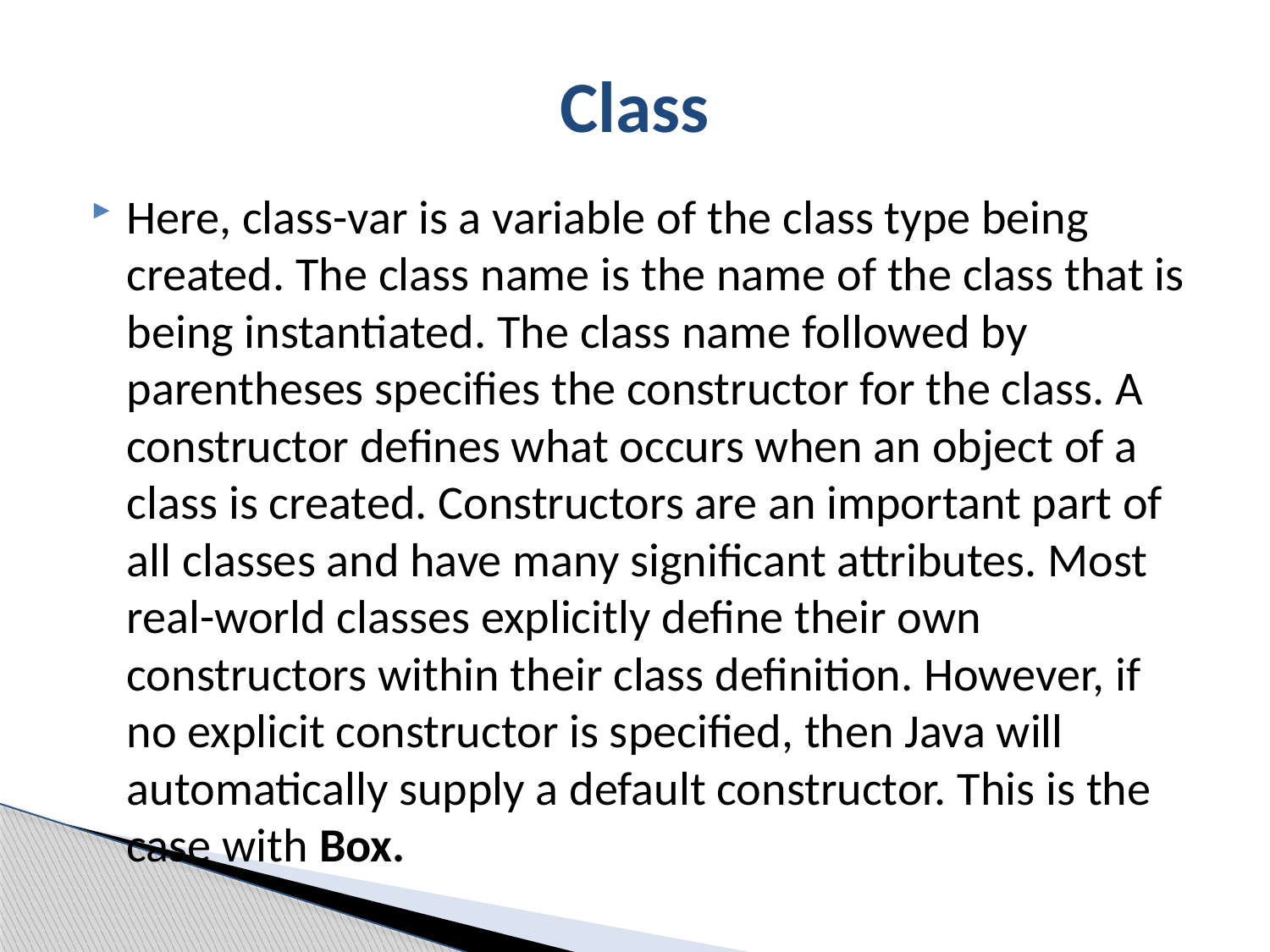

# Class
Here, class-var is a variable of the class type being created. The class name is the name of the class that is being instantiated. The class name followed by parentheses specifies the constructor for the class. A constructor defines what occurs when an object of a class is created. Constructors are an important part of all classes and have many significant attributes. Most real-world classes explicitly define their own constructors within their class definition. However, if no explicit constructor is specified, then Java will automatically supply a default constructor. This is the case with Box.